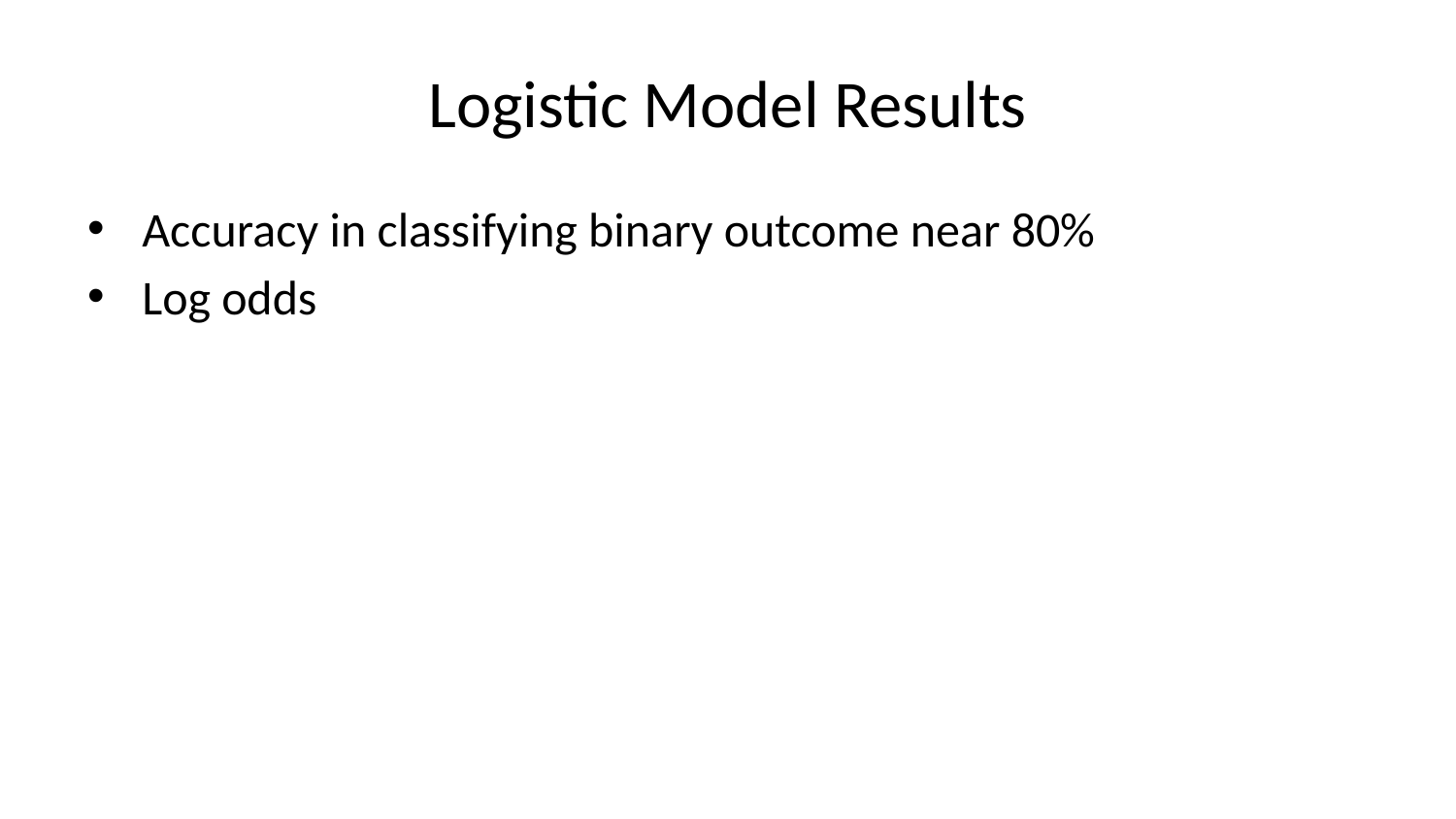

# Logistic Model Results
Accuracy in classifying binary outcome near 80%
Log odds